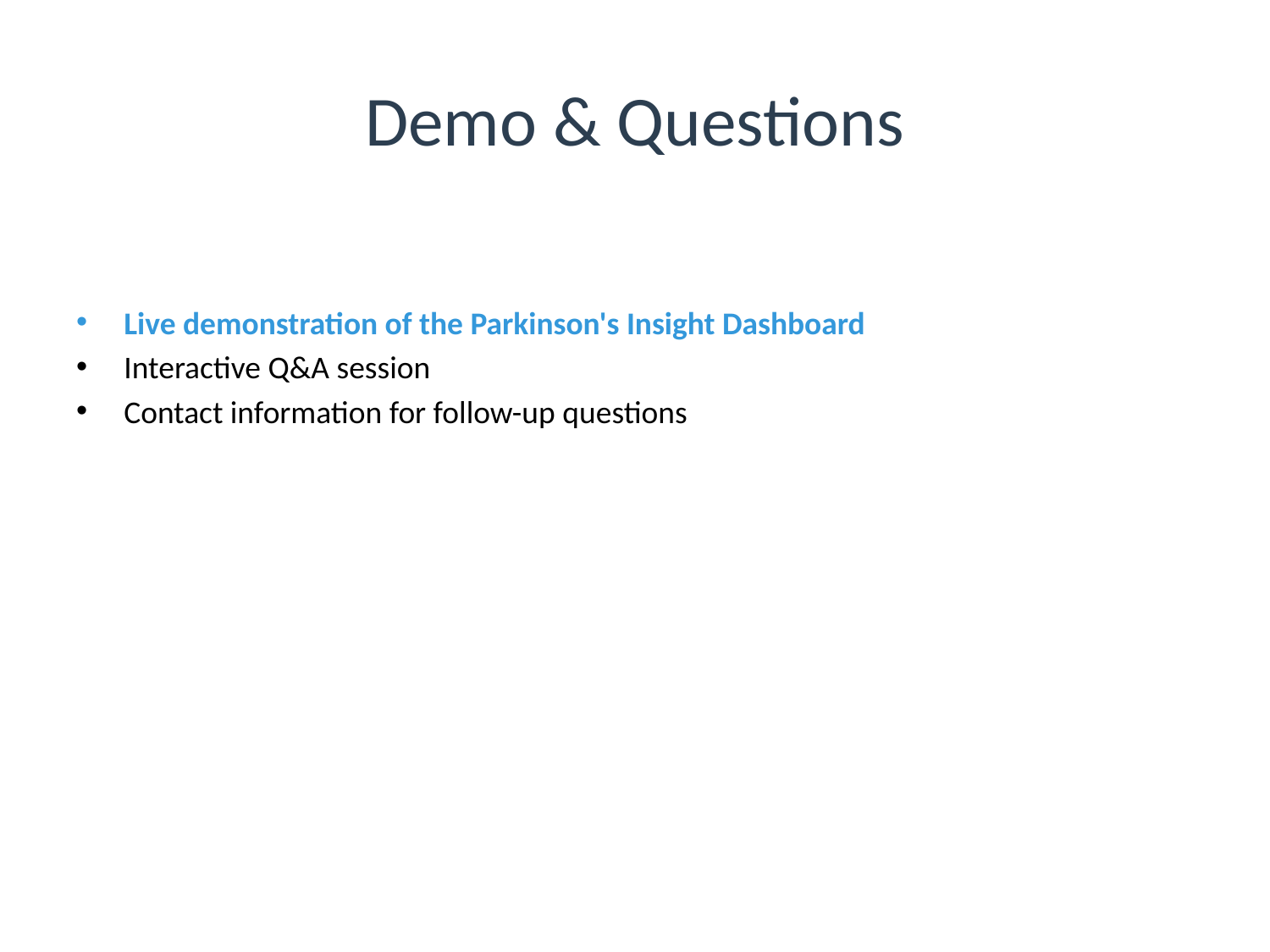

# Demo & Questions

Live demonstration of the Parkinson's Insight Dashboard
Interactive Q&A session
Contact information for follow-up questions